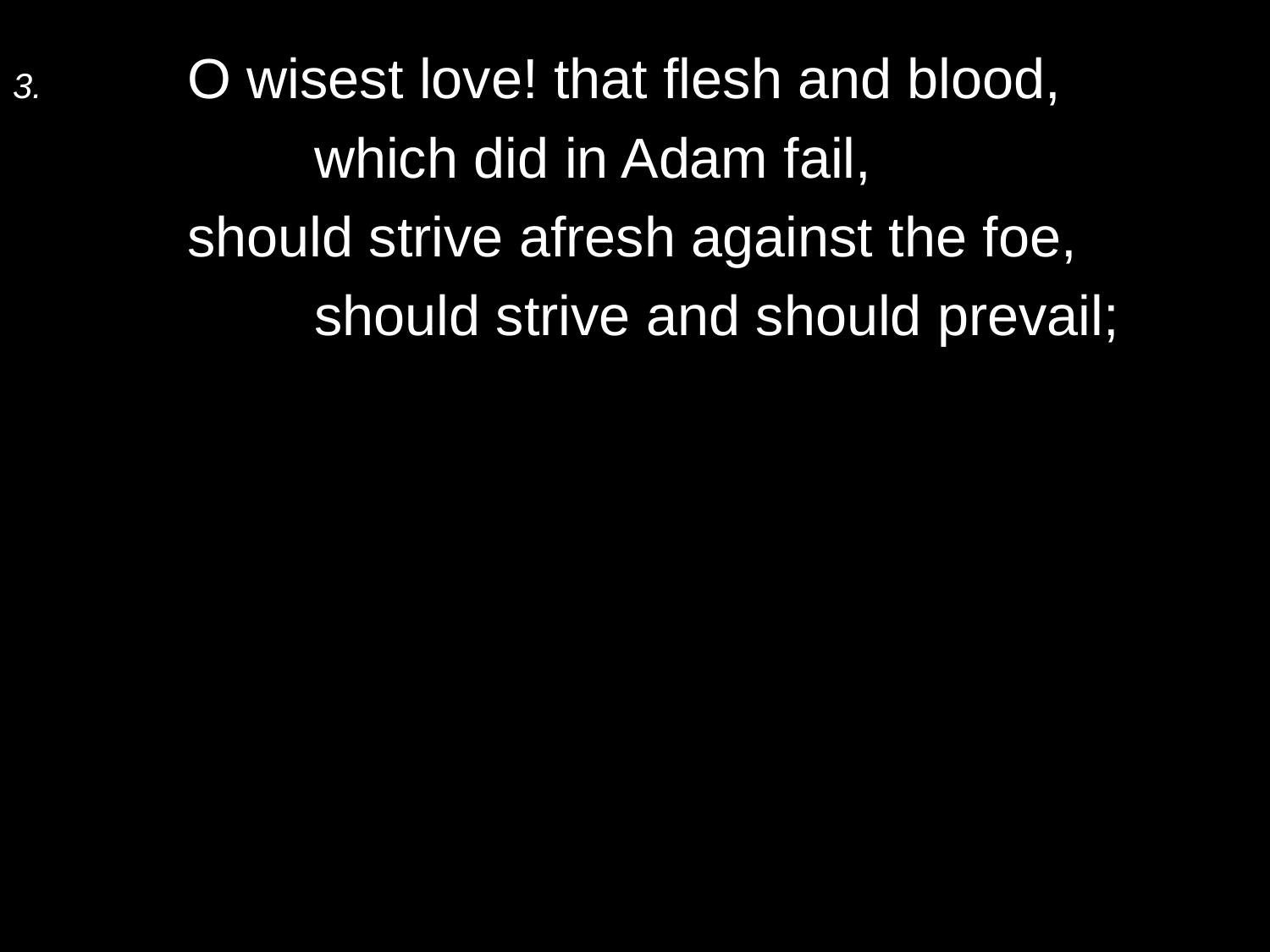

3.	O wisest love! that flesh and blood,
		which did in Adam fail,
	should strive afresh against the foe,
		should strive and should prevail;